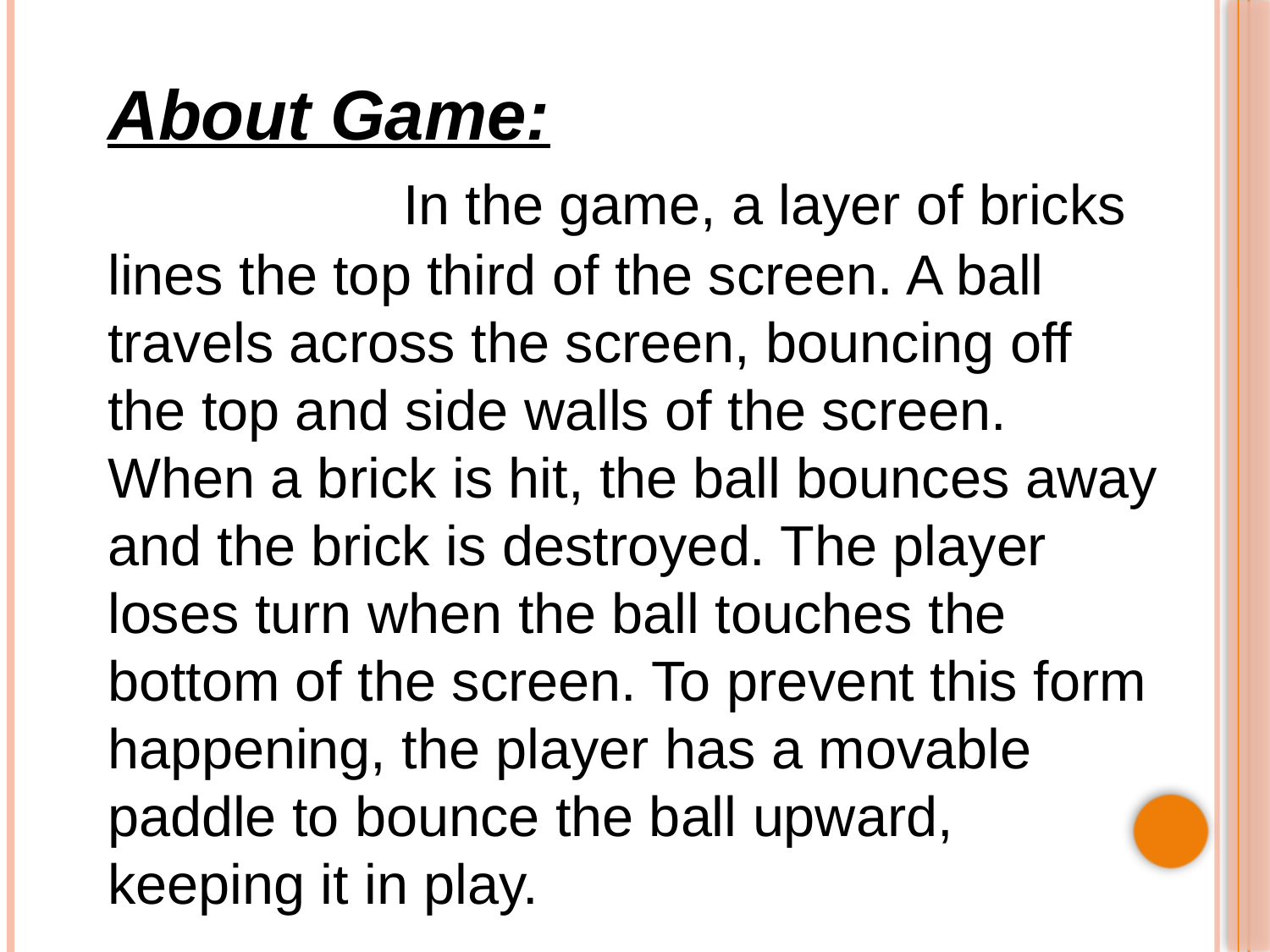

#
About Game:
               In the game, a layer of bricks lines the top third of the screen. A ball travels across the screen, bouncing off the top and side walls of the screen. When a brick is hit, the ball bounces away and the brick is destroyed. The player loses turn when the ball touches the bottom of the screen. To prevent this form happening, the player has a movable paddle to bounce the ball upward, keeping it in play.